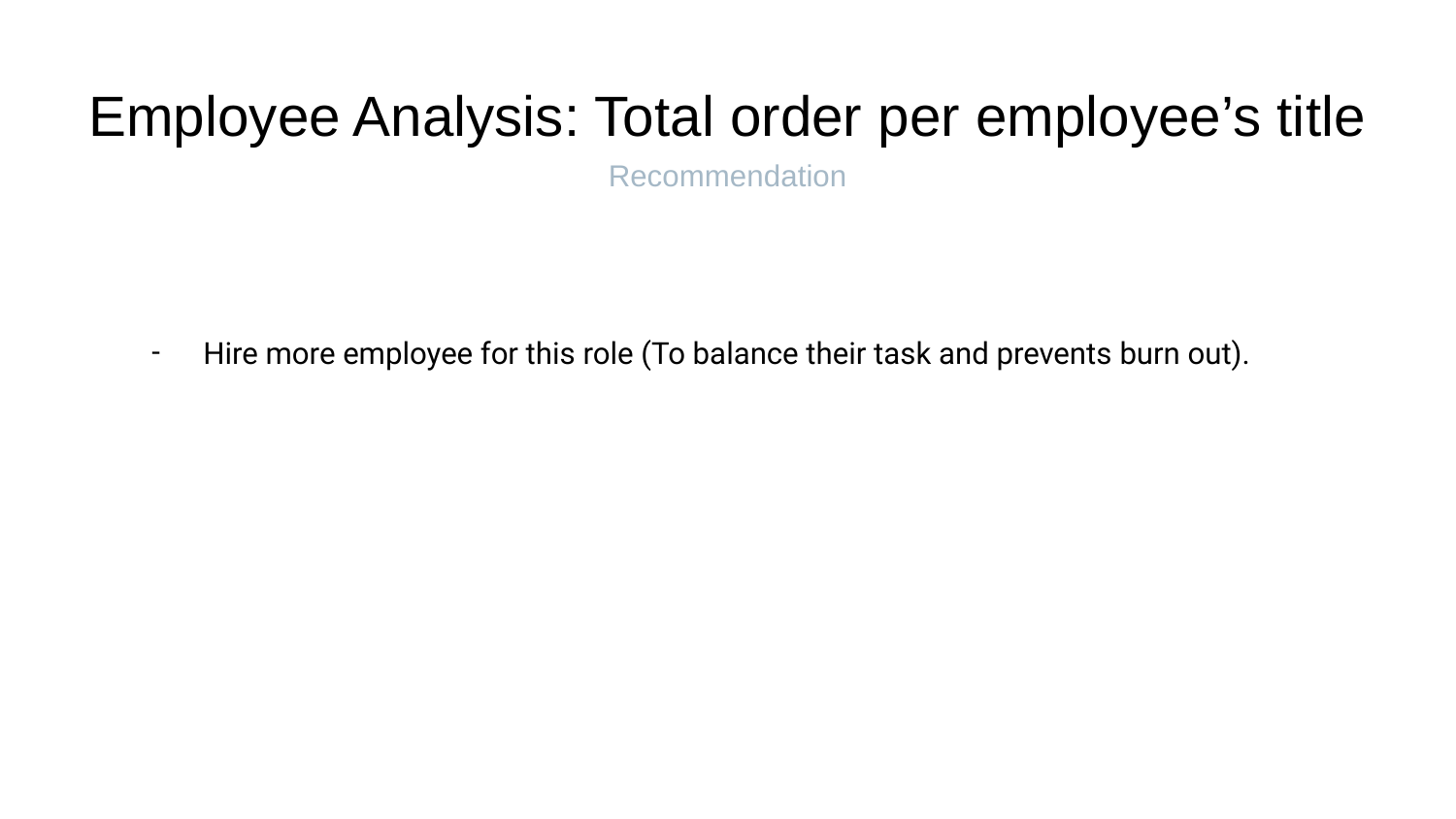

# Employee Analysis: Total order per employee’s title

Recommendation
Hire more employee for this role (To balance their task and prevents burn out).